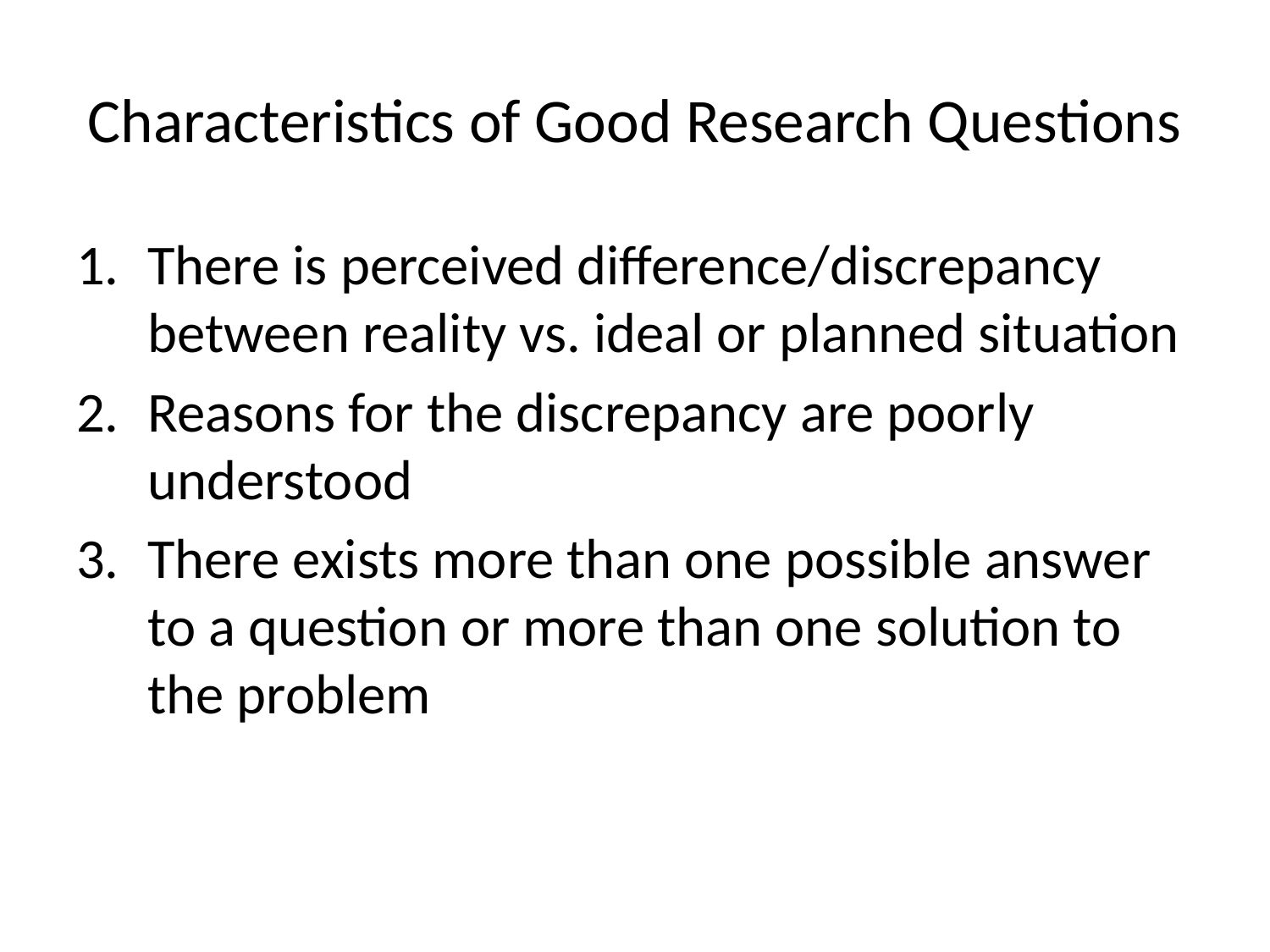

# Characteristics of Good Research Questions
There is perceived difference/discrepancy between reality vs. ideal or planned situation
Reasons for the discrepancy are poorly understood
There exists more than one possible answer to a question or more than one solution to the problem